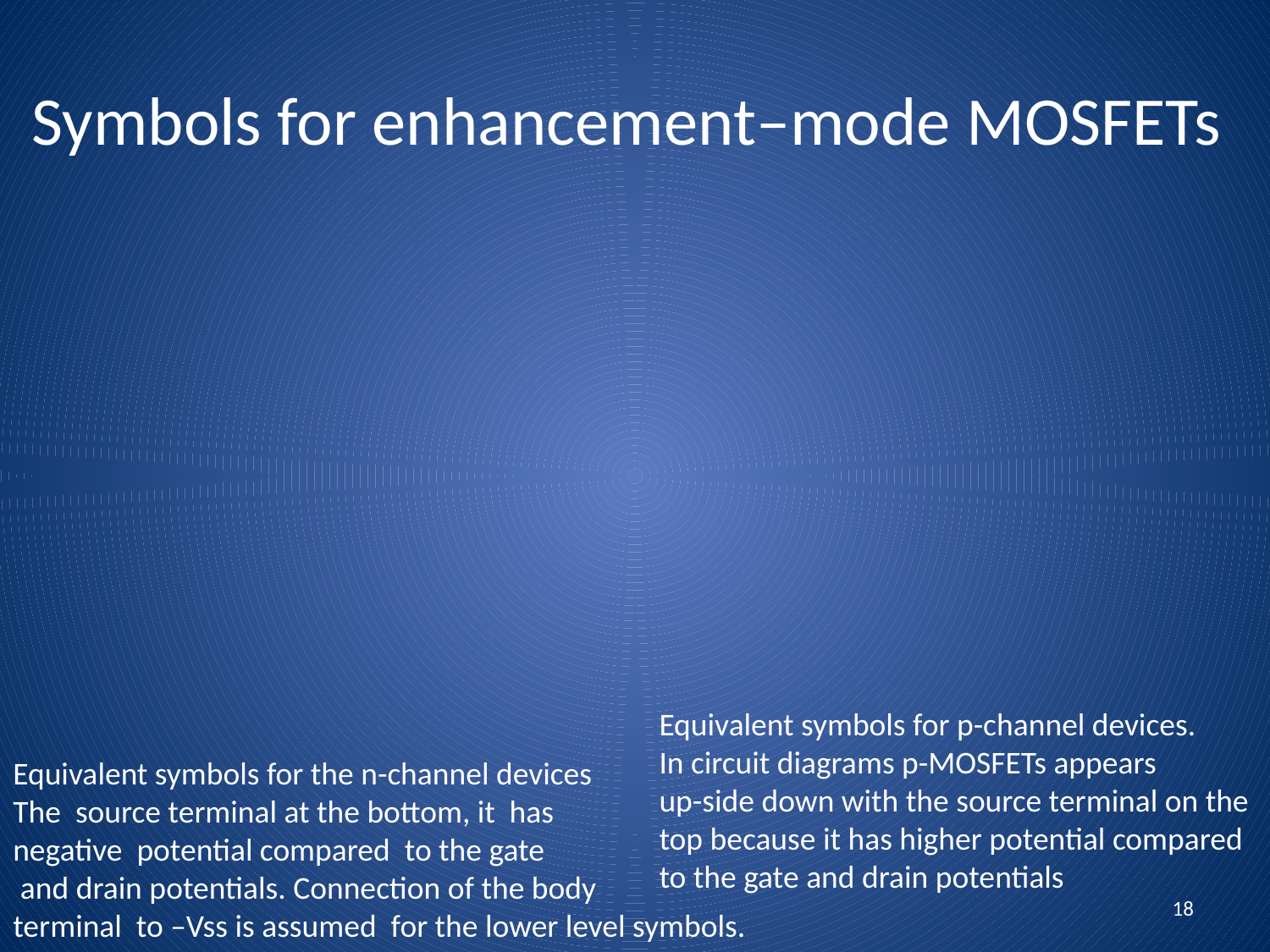

# Symbols for enhancement–mode MOSFETs
Equivalent symbols for p-channel devices.
In circuit diagrams p-MOSFETs appears
up-side down with the source terminal on the top because it has higher potential compared to the gate and drain potentials
Equivalent symbols for the n-channel devices
The  source terminal at the bottom, it  has
negative  potential compared  to the gate
 and drain potentials. Connection of the body
terminal  to –Vss is assumed  for the lower level symbols.
18